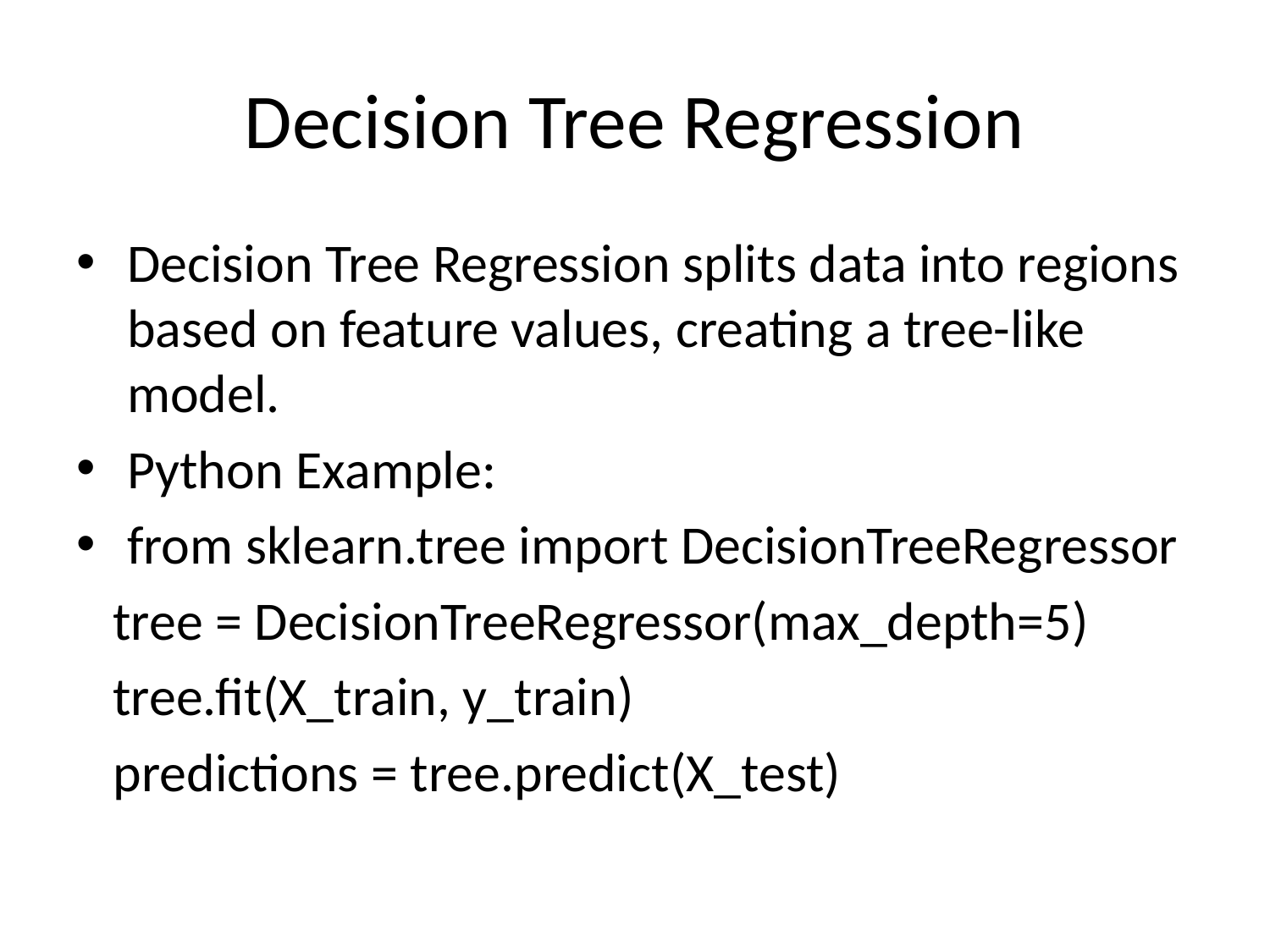

# Decision Tree Regression
Decision Tree Regression splits data into regions based on feature values, creating a tree-like model.
Python Example:
from sklearn.tree import DecisionTreeRegressor
   tree = DecisionTreeRegressor(max_depth=5)
   tree.fit(X_train, y_train)
   predictions = tree.predict(X_test)